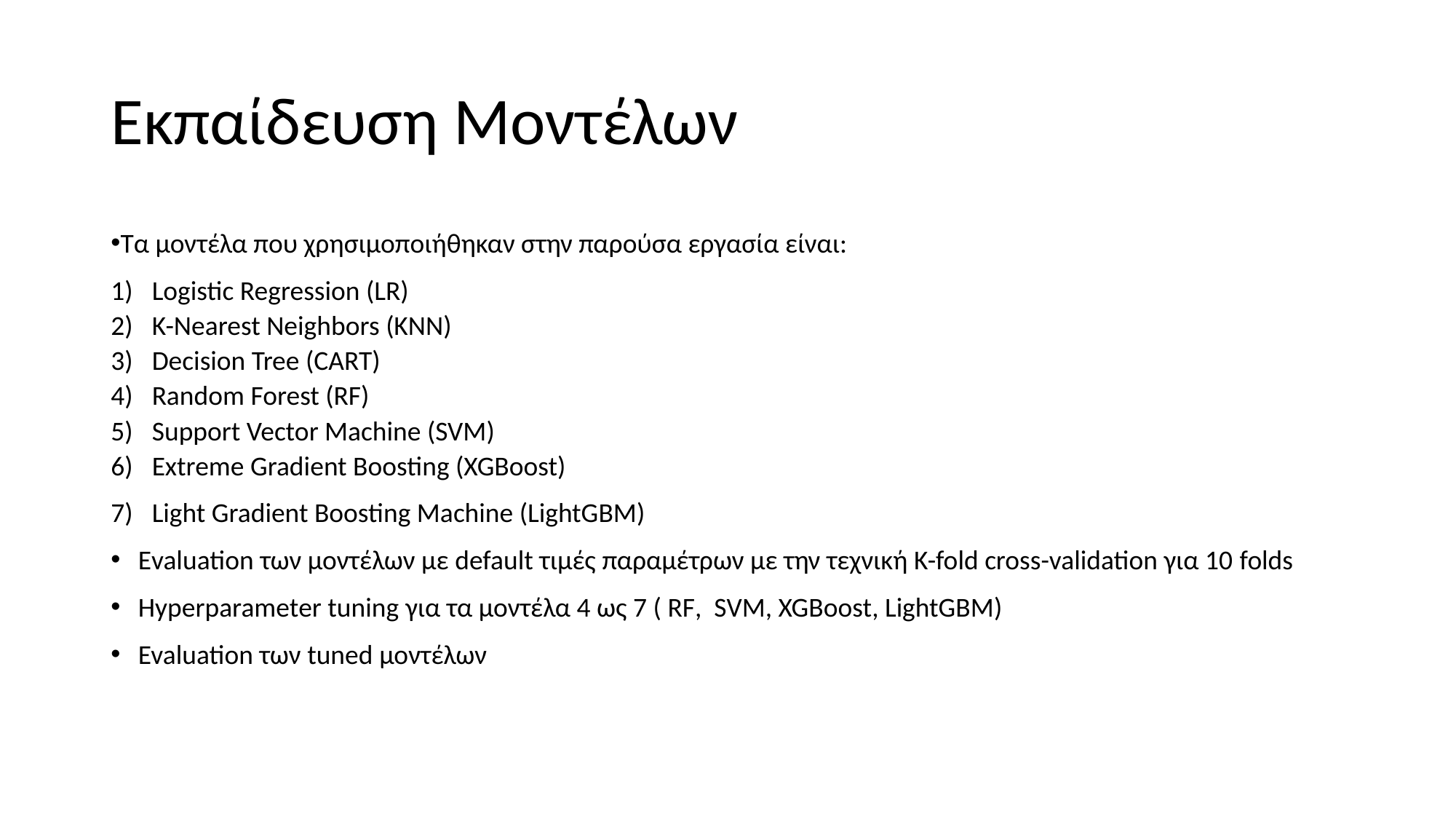

# Εκπαίδευση Μοντέλων
Τα μοντέλα που χρησιμοποιήθηκαν στην παρούσα εργασία είναι:
Logistic Regression (LR)
K-Nearest Neighbors (KNN)
Decision Tree (CART)
Random Forest (RF)
Support Vector Machine (SVM)
Extreme Gradient Boosting (XGBoost)
Light Gradient Boosting Machine (LightGBM)
Εvaluation των μοντέλων με default τιμές παραμέτρων με την τεχνική K-fold cross-validation για 10 folds
Hyperparameter tuning για τα μοντέλα 4 ως 7 ( RF,  SVM, XGBoost, LightGBM)
Evaluation των tuned μοντέλων